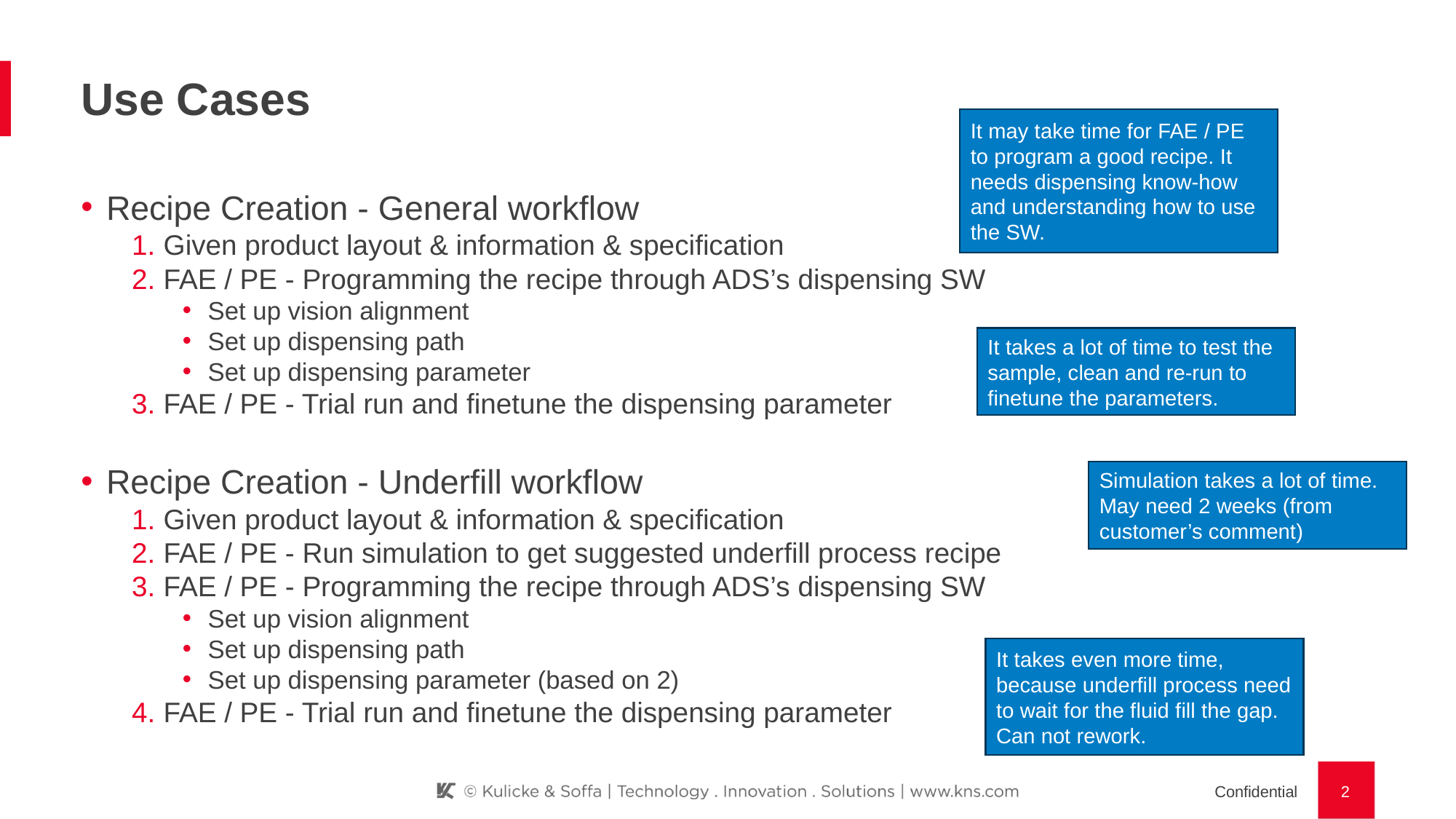

# Use Cases
It may take time for FAE / PE to program a good recipe. It needs dispensing know-how and understanding how to use the SW.
Recipe Creation - General workflow
Given product layout & information & specification
FAE / PE - Programming the recipe through ADS’s dispensing SW
Set up vision alignment
Set up dispensing path
Set up dispensing parameter
FAE / PE - Trial run and finetune the dispensing parameter

Recipe Creation - Underfill workflow
Given product layout & information & specification
FAE / PE - Run simulation to get suggested underfill process recipe
FAE / PE - Programming the recipe through ADS’s dispensing SW
Set up vision alignment
Set up dispensing path
Set up dispensing parameter (based on 2)
FAE / PE - Trial run and finetune the dispensing parameter

It takes a lot of time to test the sample, clean and re-run to finetune the parameters.
Simulation takes a lot of time. May need 2 weeks (from customer’s comment)
It takes even more time, because underfill process need to wait for the fluid fill the gap. Can not rework.
Confidential
2